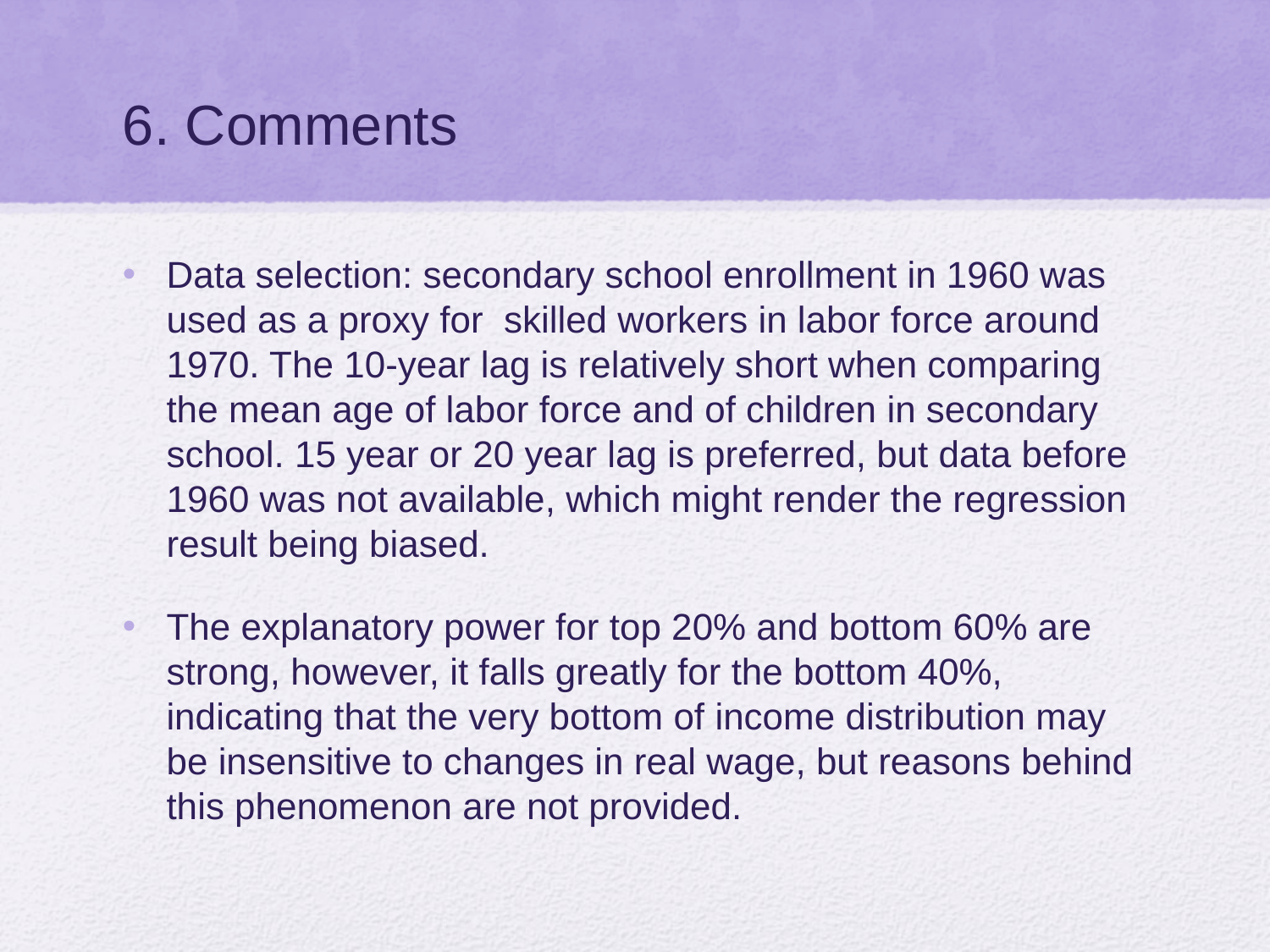

# 6. Comments
Data selection: secondary school enrollment in 1960 was used as a proxy for  skilled workers in labor force around 1970. The 10-year lag is relatively short when comparing the mean age of labor force and of children in secondary school. 15 year or 20 year lag is preferred, but data before 1960 was not available, which might render the regression result being biased.
The explanatory power for top 20% and bottom 60% are strong, however, it falls greatly for the bottom 40%, indicating that the very bottom of income distribution may be insensitive to changes in real wage, but reasons behind this phenomenon are not provided.